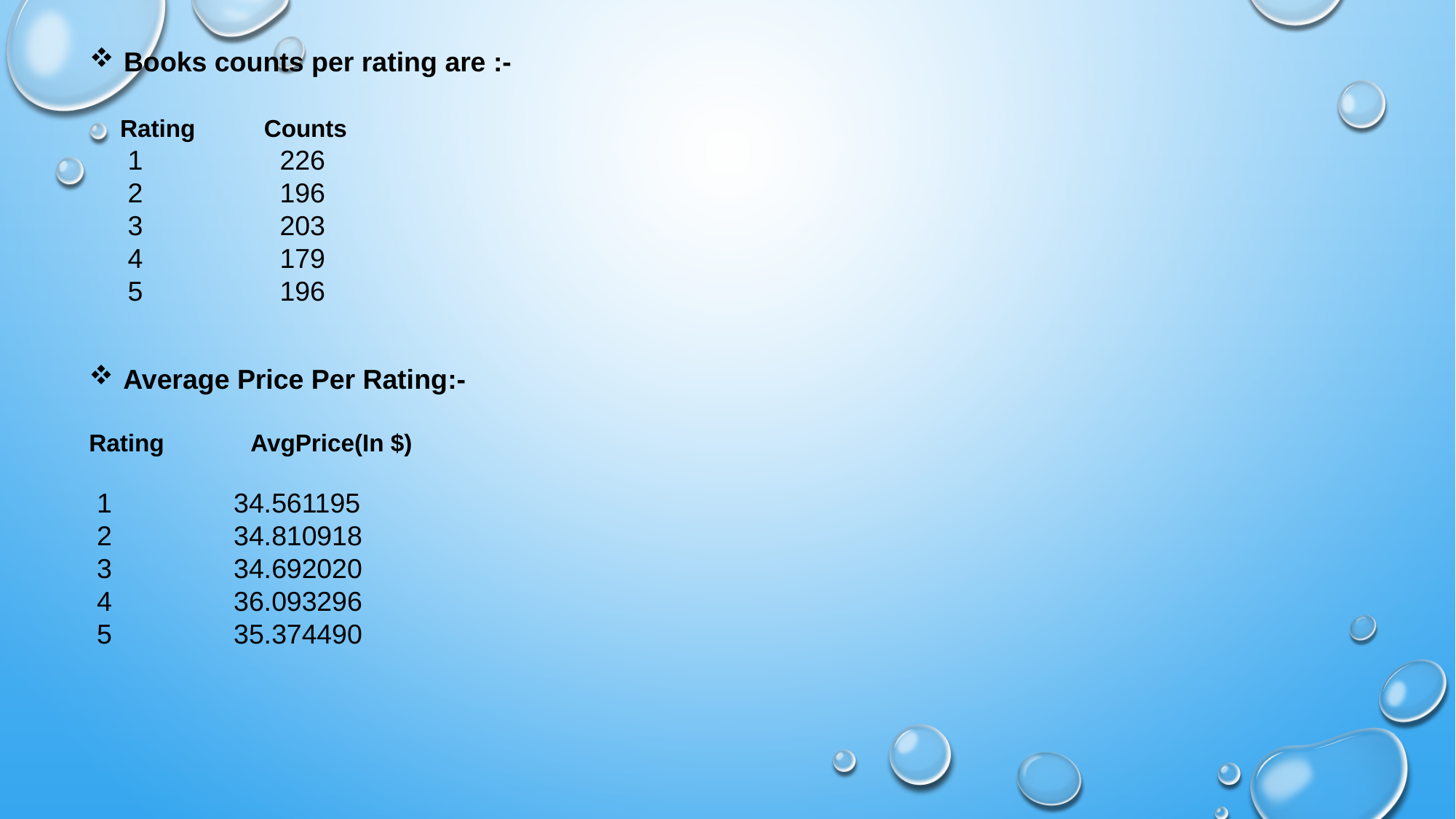

Books counts per rating are :-

    Rating         Counts
     1                  226
     2                  196
     3                  203
     4                  179
     5                  196
Average Price Per Rating:-

Rating             AvgPrice(In $)

 1                34.561195
 2                34.810918
 3                34.692020
 4                36.093296
 5                35.374490